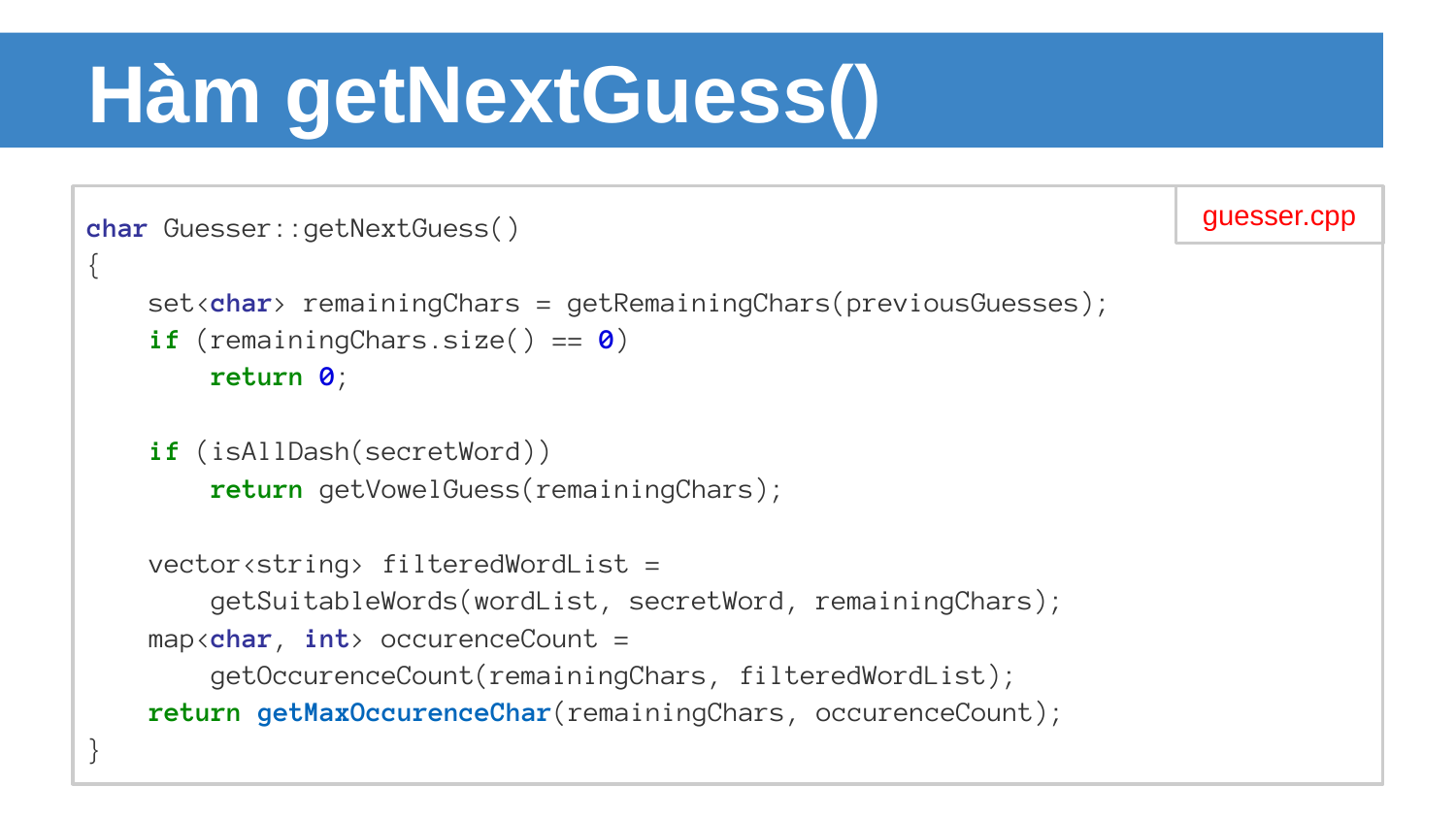

# Hàm getNextGuess()

char Guesser::getNextGuess()
{
    set<char> remainingChars = getRemainingChars(previousGuesses);
    if (remainingChars.size() == 0)
        return 0;
    if (isAllDash(secretWord))
        return getVowelGuess(remainingChars);
    vector<string> filteredWordList =
        getSuitableWords(wordList, secretWord, remainingChars);
    map<char, int> occurenceCount =
        getOccurenceCount(remainingChars, filteredWordList);
    return getMaxOccurenceChar(remainingChars, occurenceCount);
}
guesser.cpp